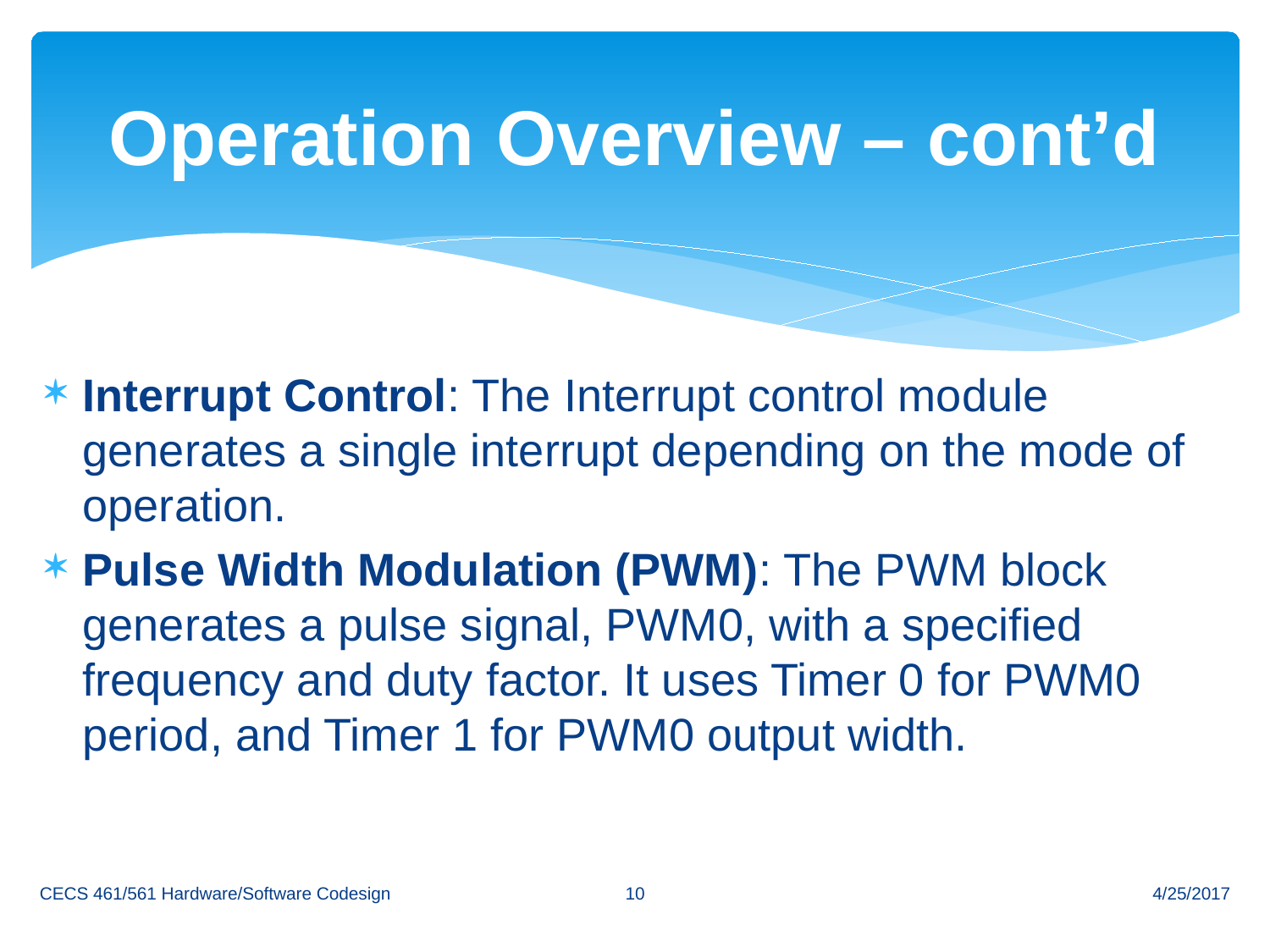

# Operation Overview – cont’d
Interrupt Control: The Interrupt control module generates a single interrupt depending on the mode of operation.
Pulse Width Modulation (PWM): The PWM block generates a pulse signal, PWM0, with a specified frequency and duty factor. It uses Timer 0 for PWM0 period, and Timer 1 for PWM0 output width.
10
CECS 461/561 Hardware/Software Codesign
4/25/2017